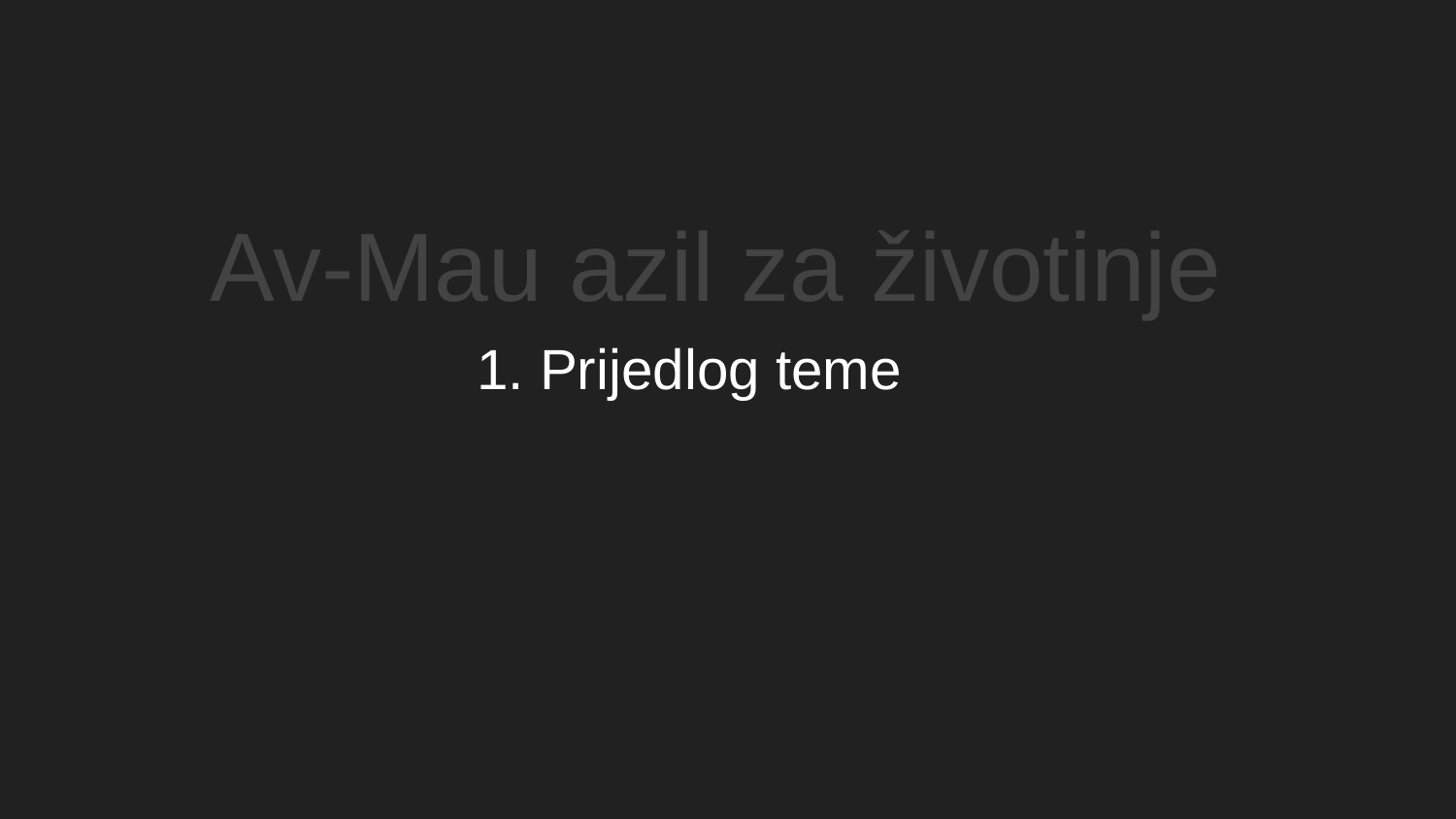

Av-Mau azil za životinje
# 1. Prijedlog teme